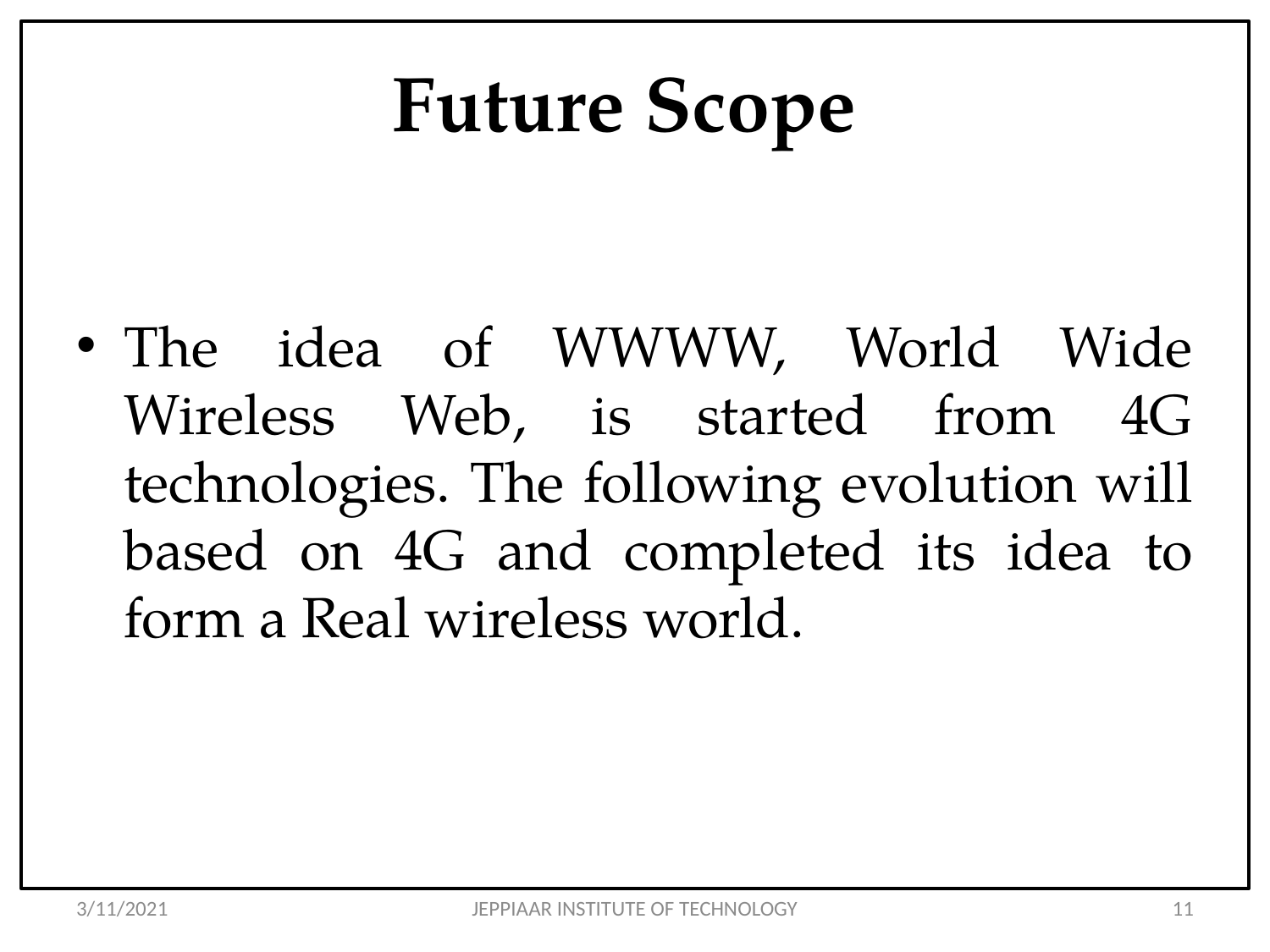

# Future Scope

The idea of WWWW, World Wide Wireless Web, is started from 4G technologies. The following evolution will based on 4G and completed its idea to form a Real wireless world.

3/11/2021
JEPPIAAR INSTITUTE OF TECHNOLOGY
11